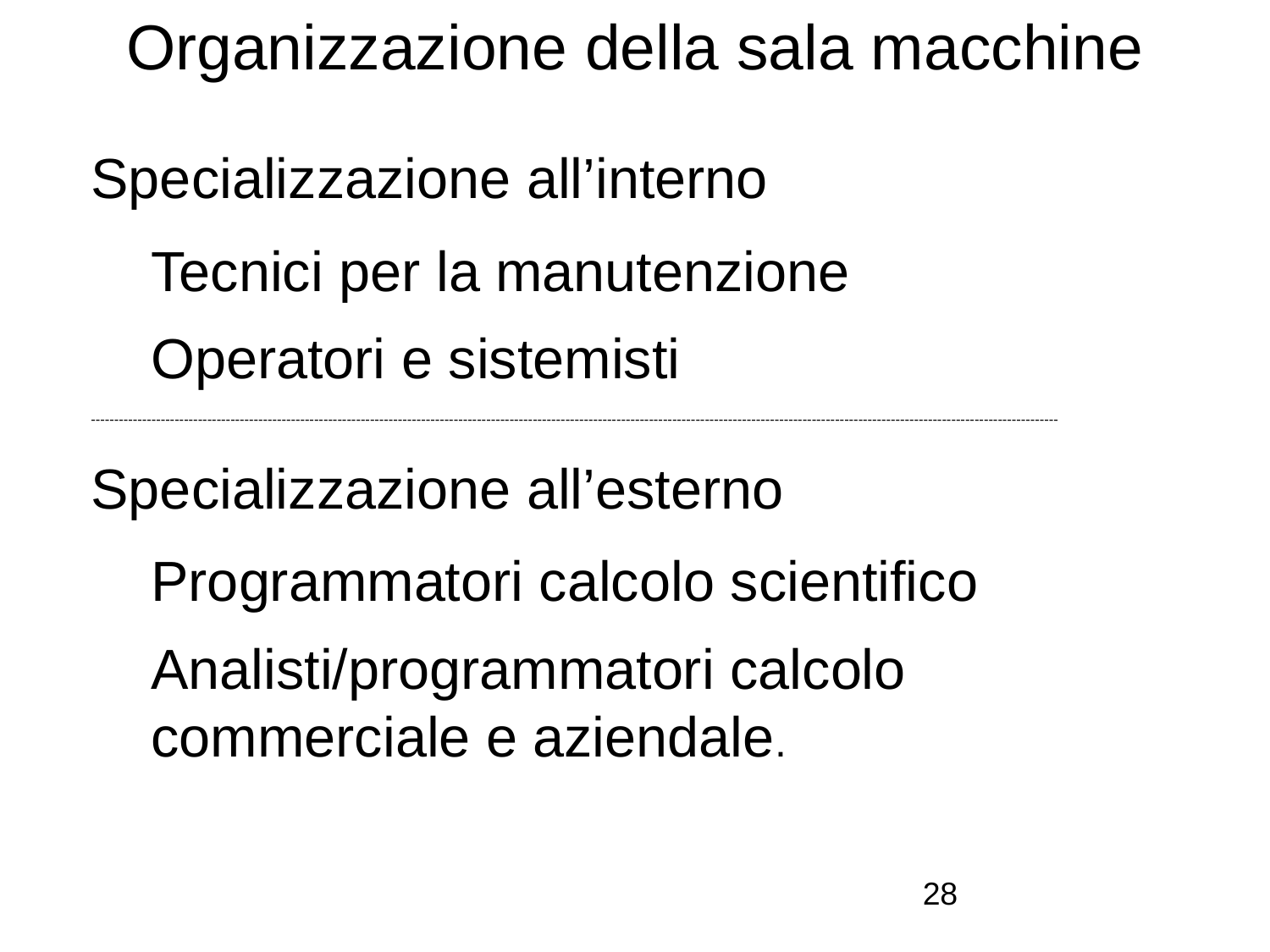

# Organizzazione della sala macchine
Specializzazione all’interno
Tecnici per la manutenzione
Operatori e sistemisti
----------------------------------------------------------------------------------------------------------------------------------------------------------------------------------------------------------------
Specializzazione all’esterno
Programmatori calcolo scientifico
Analisti/programmatori calcolo commerciale e aziendale.
28